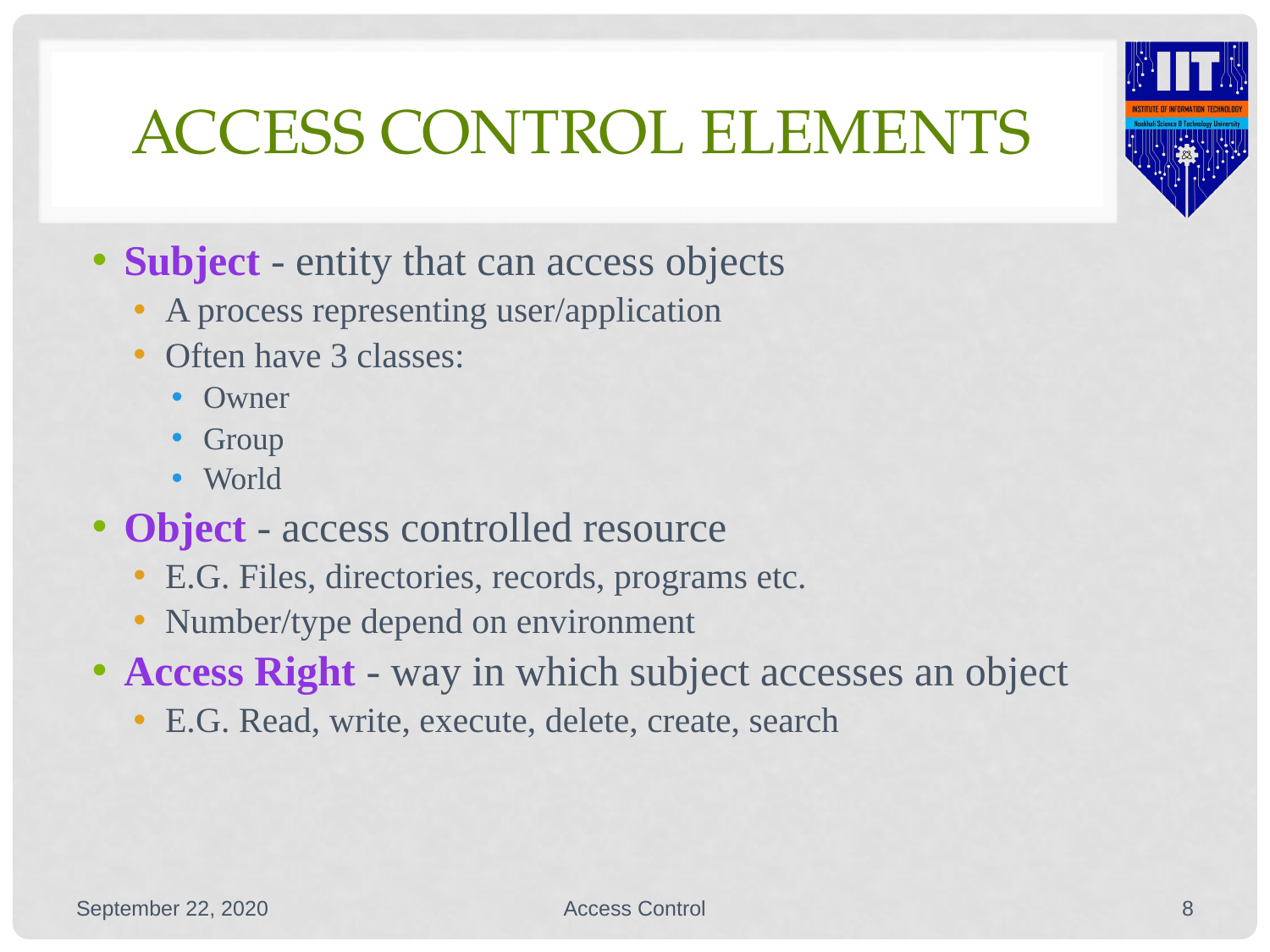

# Access Control Elements
Subject - entity that can access objects
A process representing user/application
Often have 3 classes:
Owner
Group
World
Object - access controlled resource
E.G. Files, directories, records, programs etc.
Number/type depend on environment
Access Right - way in which subject accesses an object
E.G. Read, write, execute, delete, create, search
September 22, 2020
Access Control
8